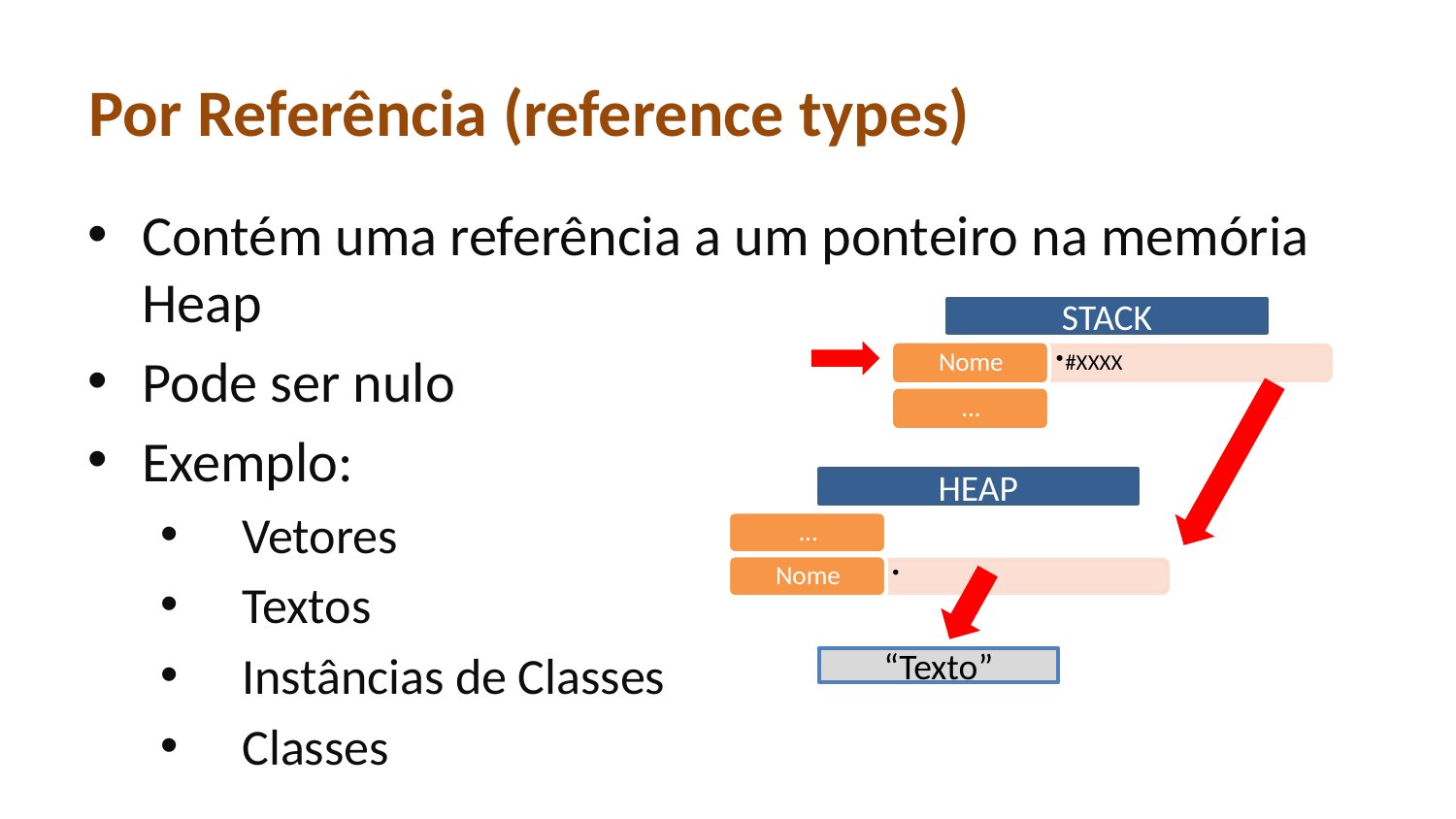

# Por Referência (reference types)
Contém uma referência a um ponteiro na memória Heap
Pode ser nulo
Exemplo:
Vetores
Textos
Instâncias de Classes
Classes

STACK

#XXXX
Nome
...

HEAP
...

Nome

“Texto”